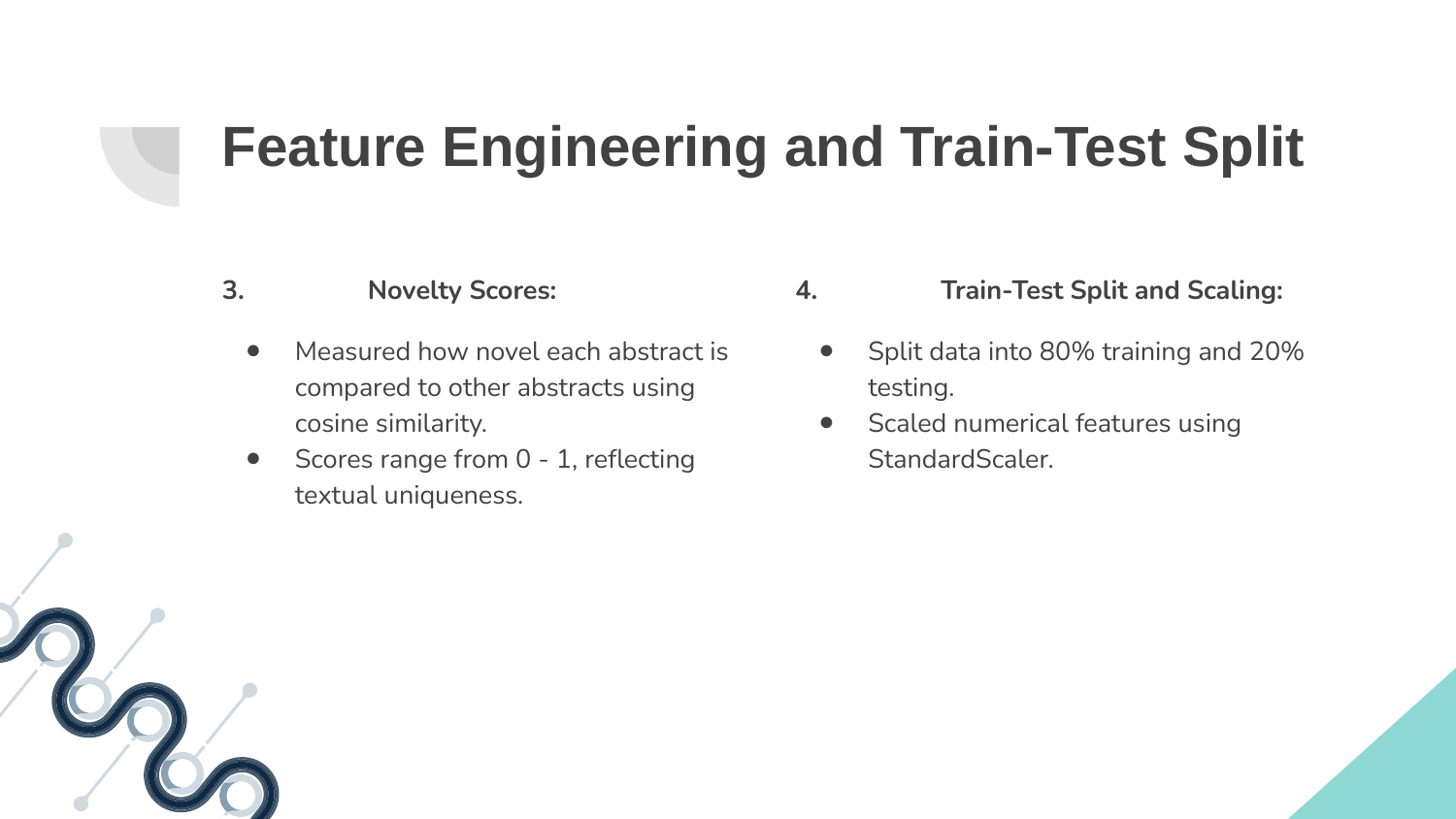

# Feature Engineering and Train-Test Split
3.	Novelty Scores:
Measured how novel each abstract is compared to other abstracts using cosine similarity.
Scores range from 0 - 1, reflecting textual uniqueness.
4.	Train-Test Split and Scaling:
Split data into 80% training and 20% testing.
Scaled numerical features using StandardScaler.